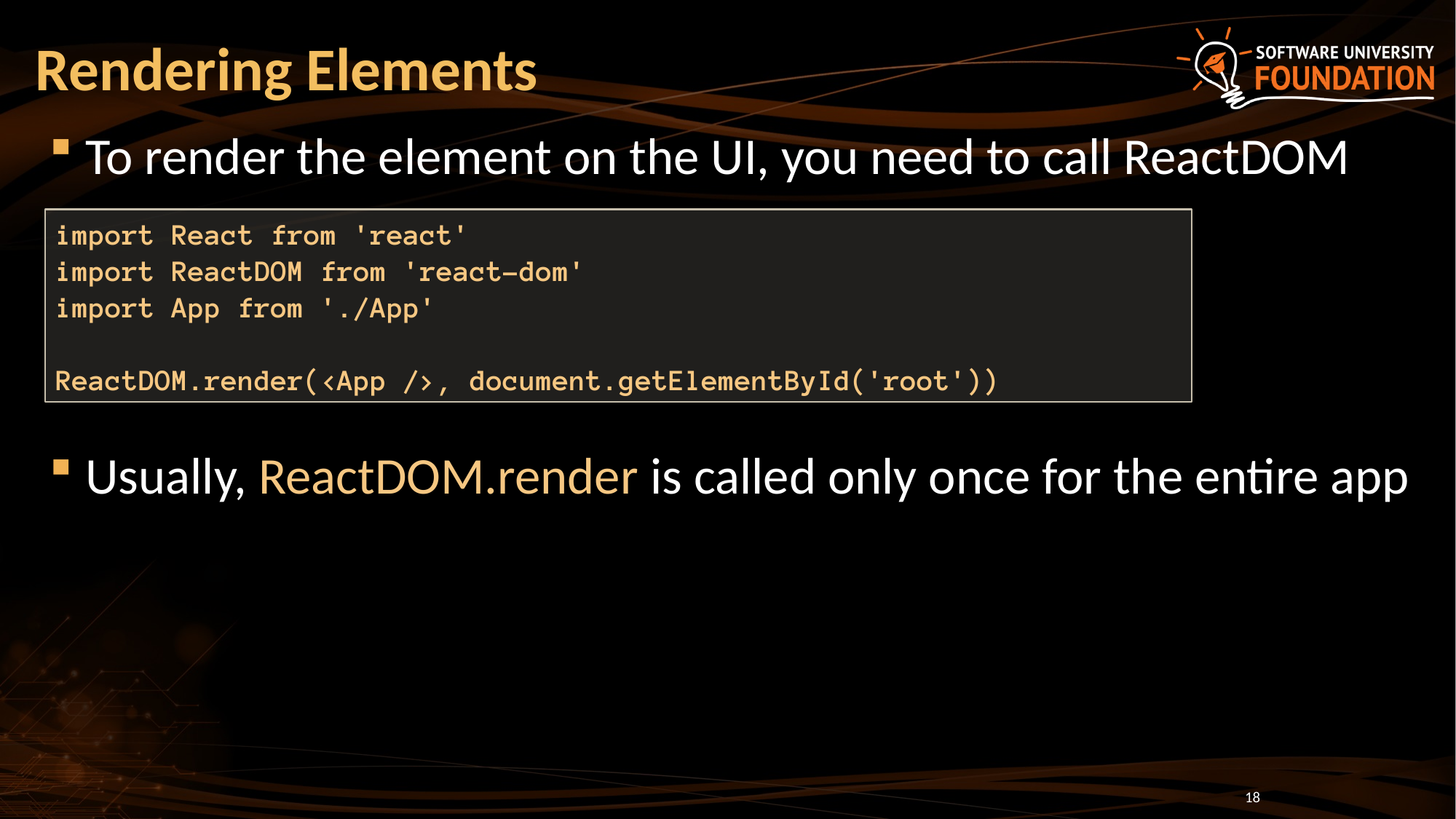

# Rendering Elements
To render the element on the UI, you need to call ReactDOM

Usually, ReactDOM.render is called only once for the entire app

import React from 'react'
import ReactDOM from 'react-dom'
import App from './App'

ReactDOM.render(<App />, document.getElementById('root'))
18